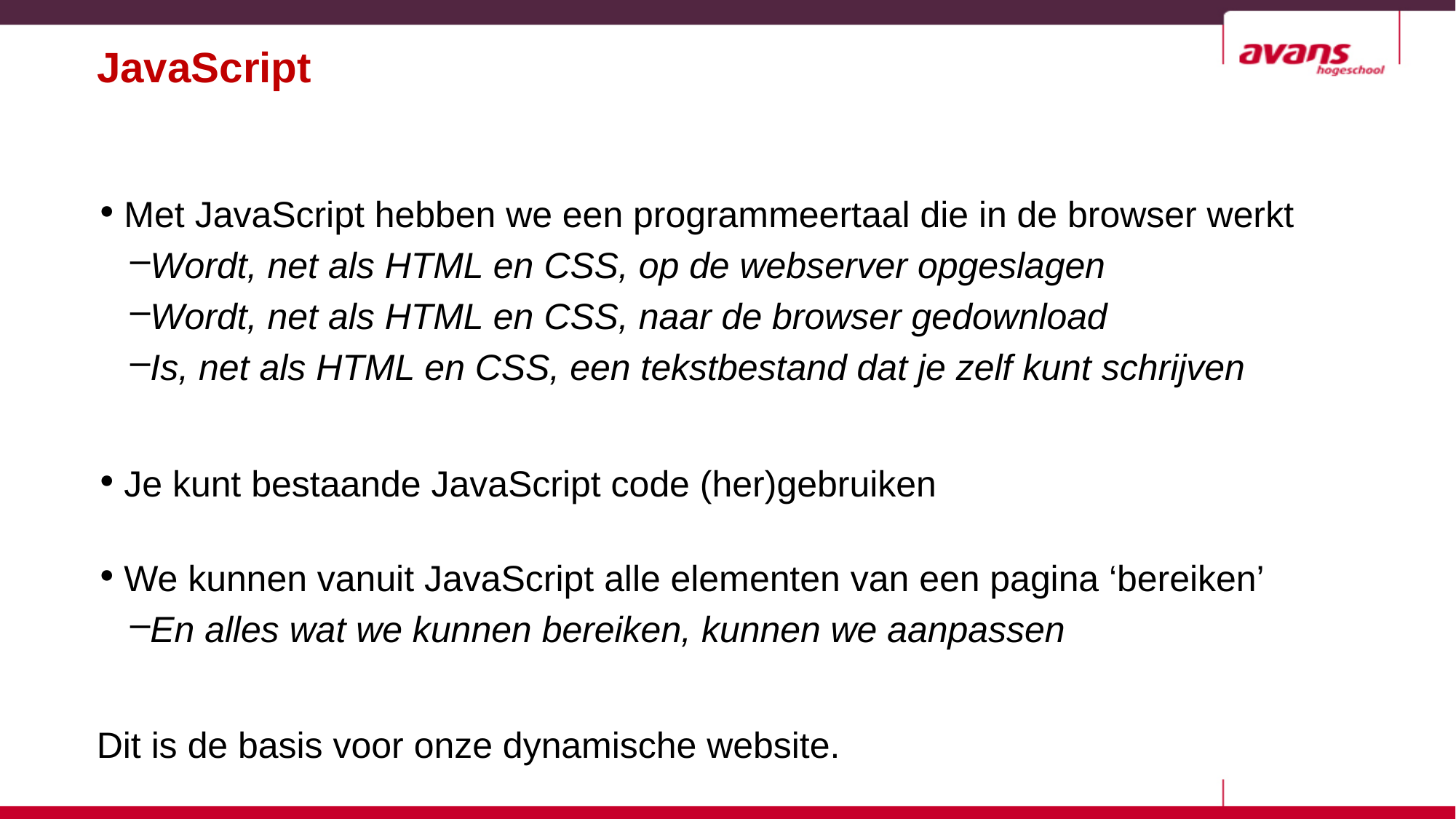

# JavaScript
Met JavaScript hebben we een programmeertaal die in de browser werkt
Wordt, net als HTML en CSS, op de webserver opgeslagen
Wordt, net als HTML en CSS, naar de browser gedownload
Is, net als HTML en CSS, een tekstbestand dat je zelf kunt schrijven

Je kunt bestaande JavaScript code (her)gebruiken
We kunnen vanuit JavaScript alle elementen van een pagina ‘bereiken’
En alles wat we kunnen bereiken, kunnen we aanpassen

Dit is de basis voor onze dynamische website.